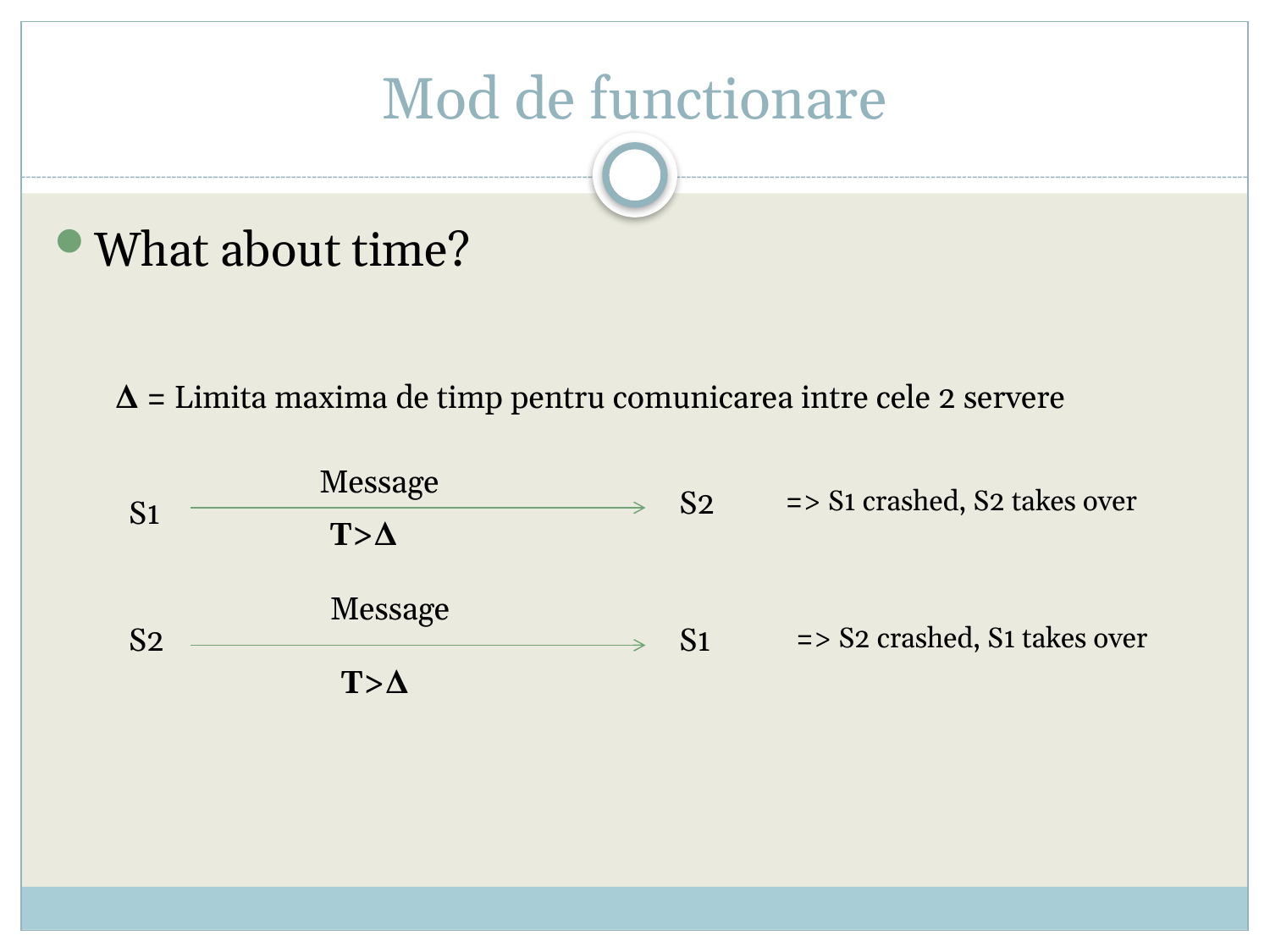

# Mod de functionare
What about time?

 Δ = Limita maxima de timp pentru comunicarea intre cele 2 servere

Message
S2
=> S1 crashed, S2 takes over
S1
T>Δ
Message
S2
S1
=> S2 crashed, S1 takes over
T>Δ